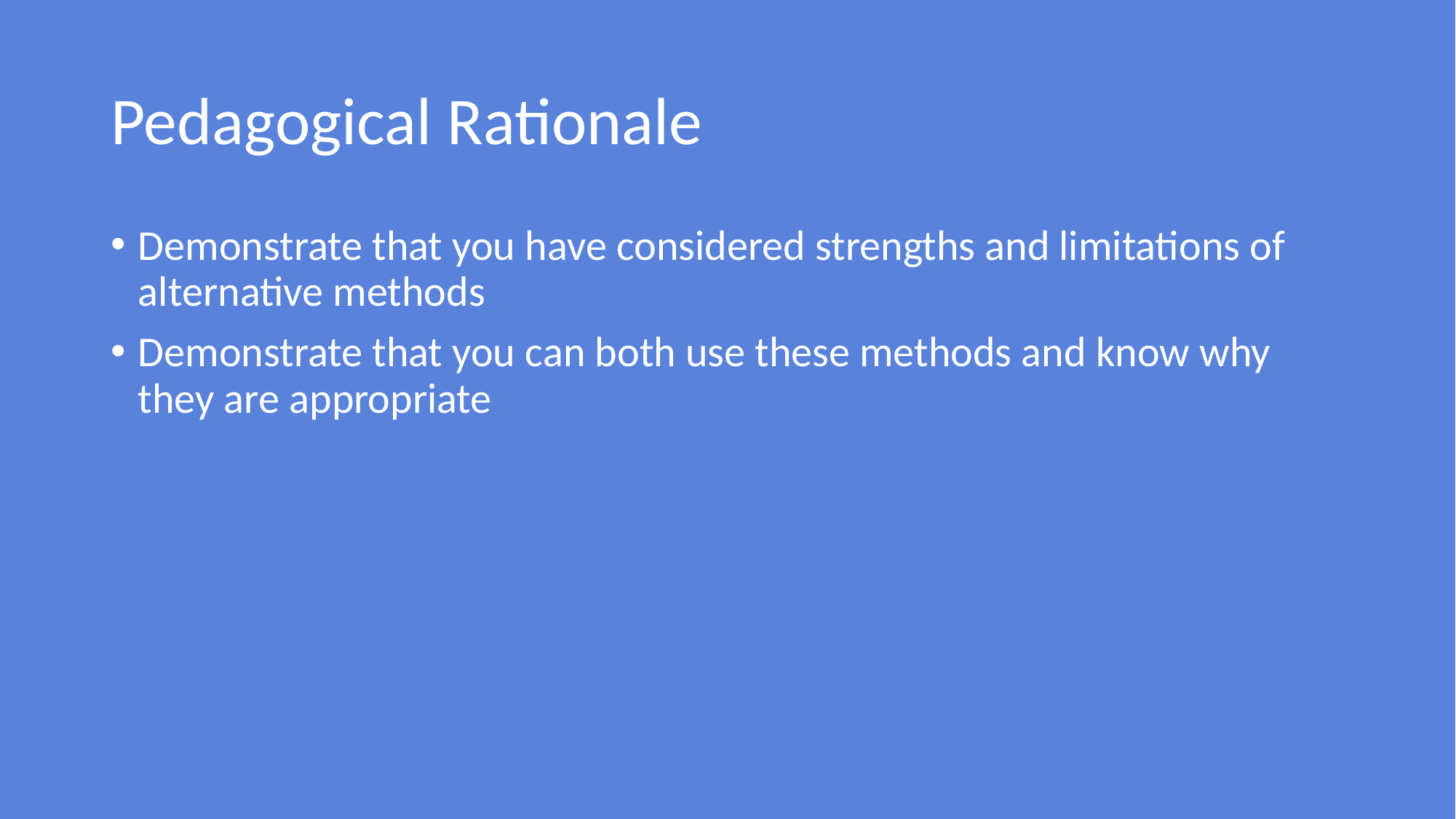

# Pedagogical Rationale
Demonstrate that you have considered strengths and limitations of alternative methods
Demonstrate that you can both use these methods and know why they are appropriate